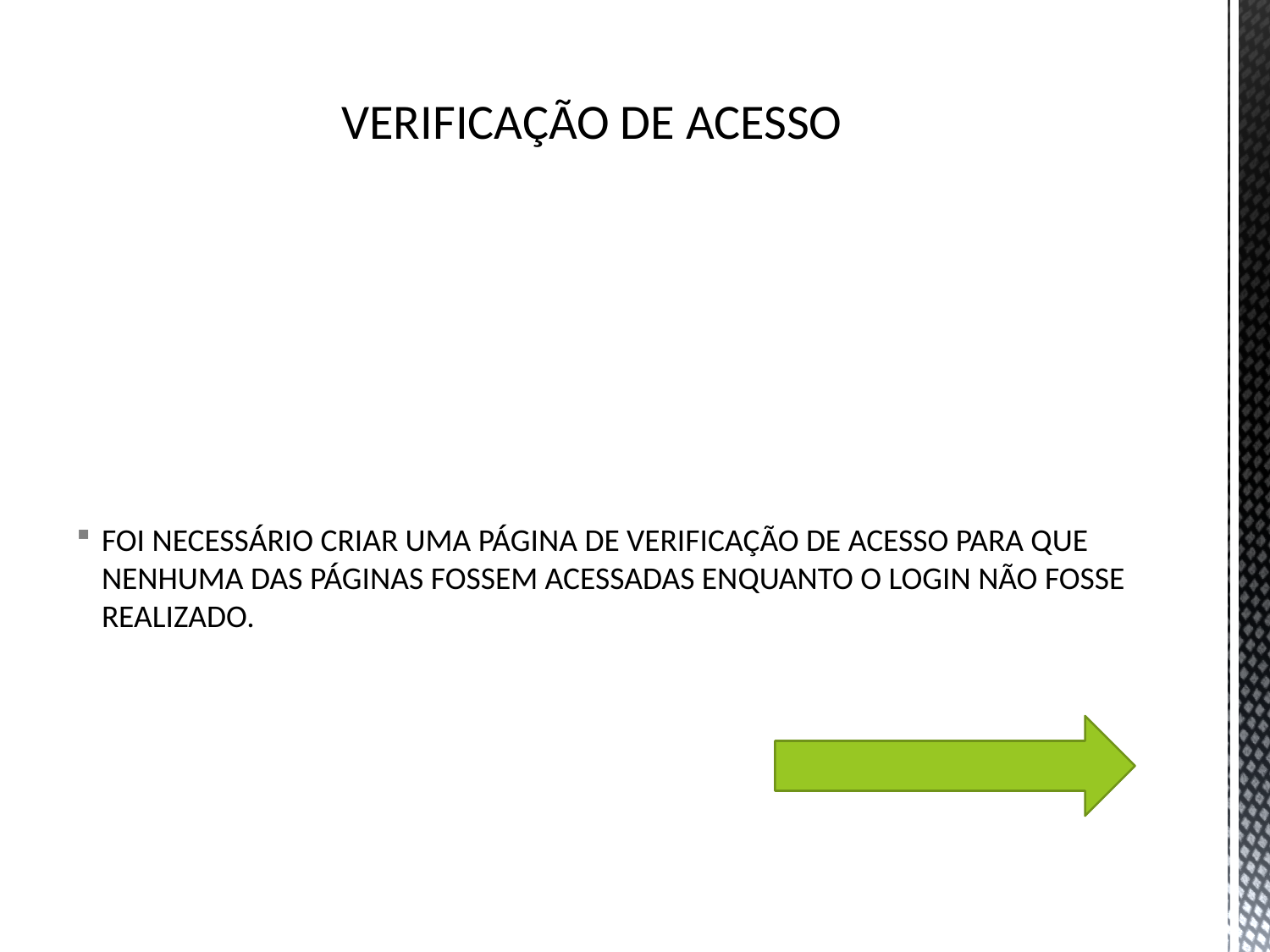

# VERIFICAÇÃO DE ACESSO
FOI NECESSÁRIO CRIAR UMA PÁGINA DE VERIFICAÇÃO DE ACESSO PARA QUE NENHUMA DAS PÁGINAS FOSSEM ACESSADAS ENQUANTO O LOGIN NÃO FOSSE REALIZADO.